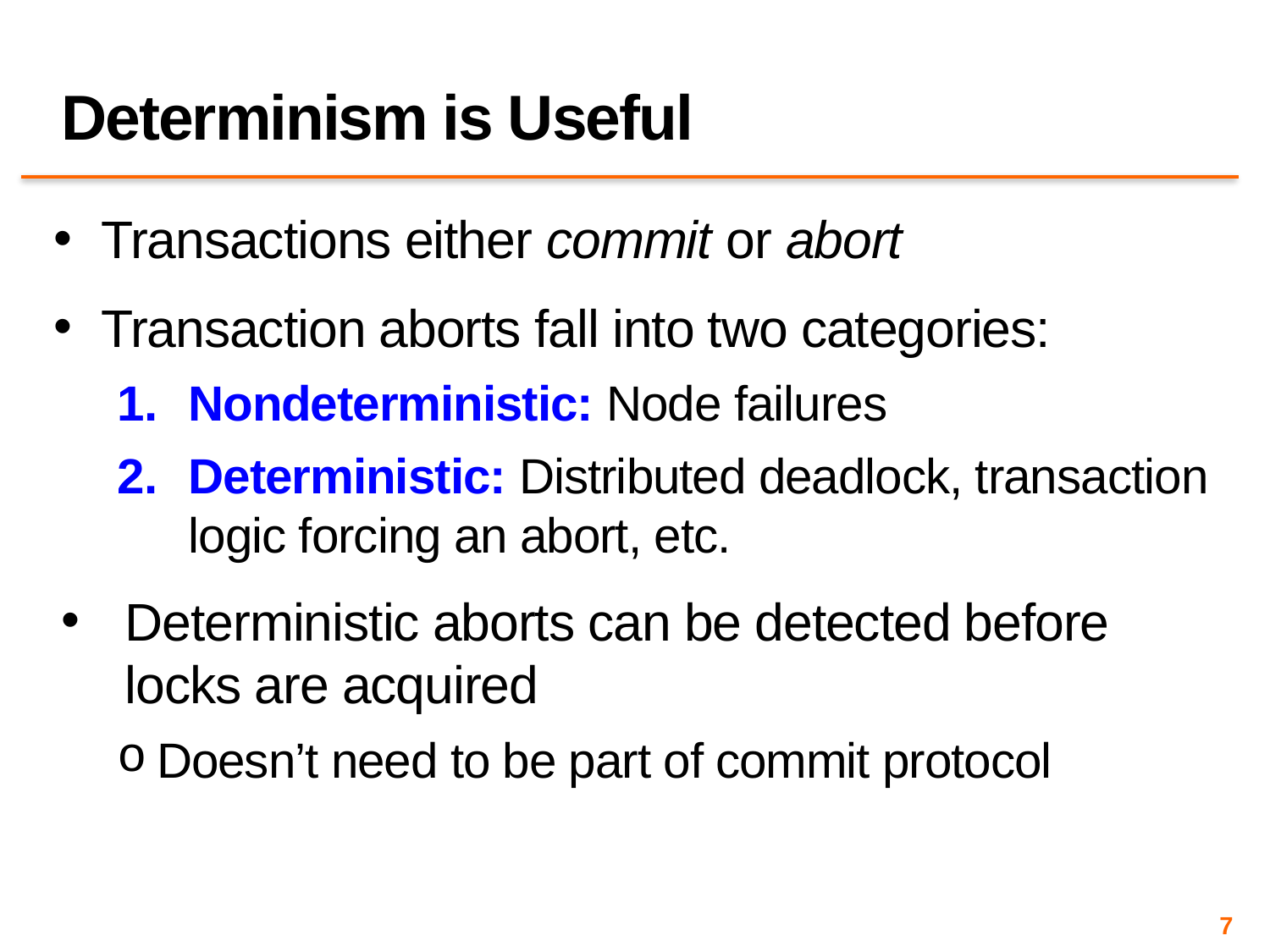

# Determinism is Useful
Transactions either commit or abort
Transaction aborts fall into two categories:
Nondeterministic: Node failures
Deterministic: Distributed deadlock, transaction logic forcing an abort, etc.
Deterministic aborts can be detected before locks are acquired
Doesn’t need to be part of commit protocol
7